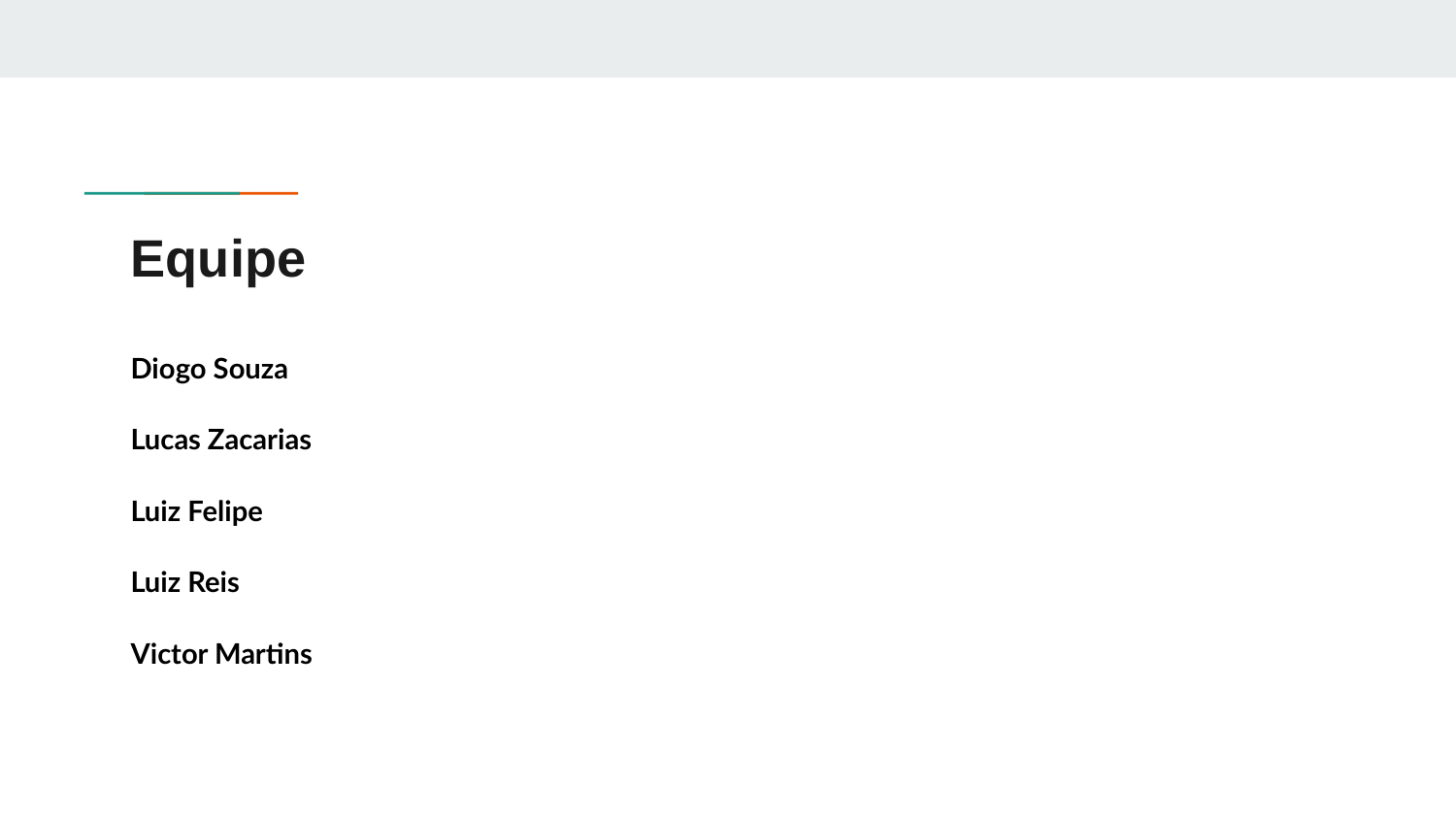

# Equipe
Diogo Souza
Lucas Zacarias
Luiz Felipe
Luiz Reis
Victor Martins